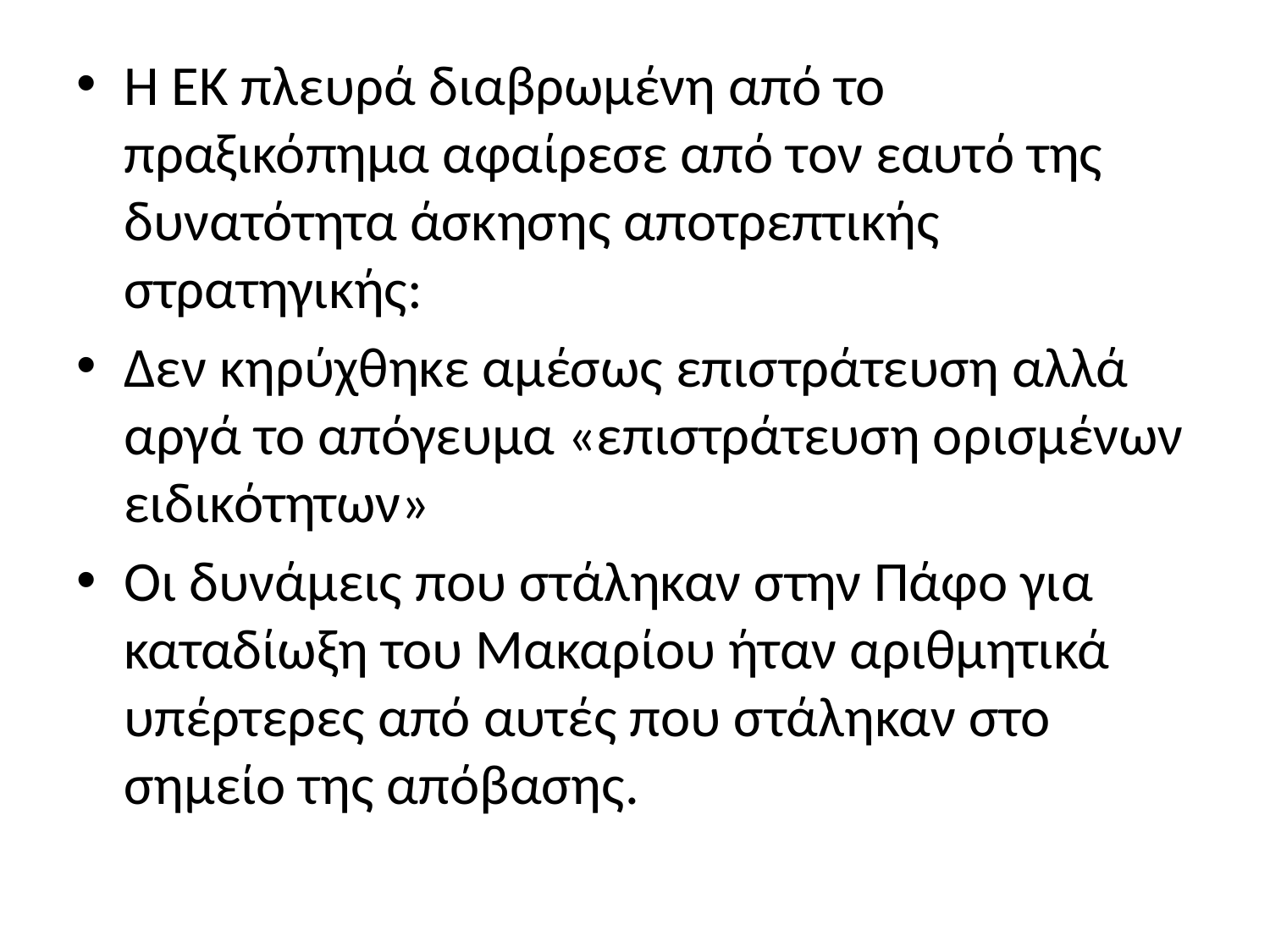

Η ΕΚ πλευρά διαβρωμένη από το πραξικόπημα αφαίρεσε από τον εαυτό της δυνατότητα άσκησης αποτρεπτικής στρατηγικής:
Δεν κηρύχθηκε αμέσως επιστράτευση αλλά αργά το απόγευμα «επιστράτευση ορισμένων ειδικότητων»
Οι δυνάμεις που στάληκαν στην Πάφο για καταδίωξη του Μακαρίου ήταν αριθμητικά υπέρτερες από αυτές που στάληκαν στο σημείο της απόβασης.